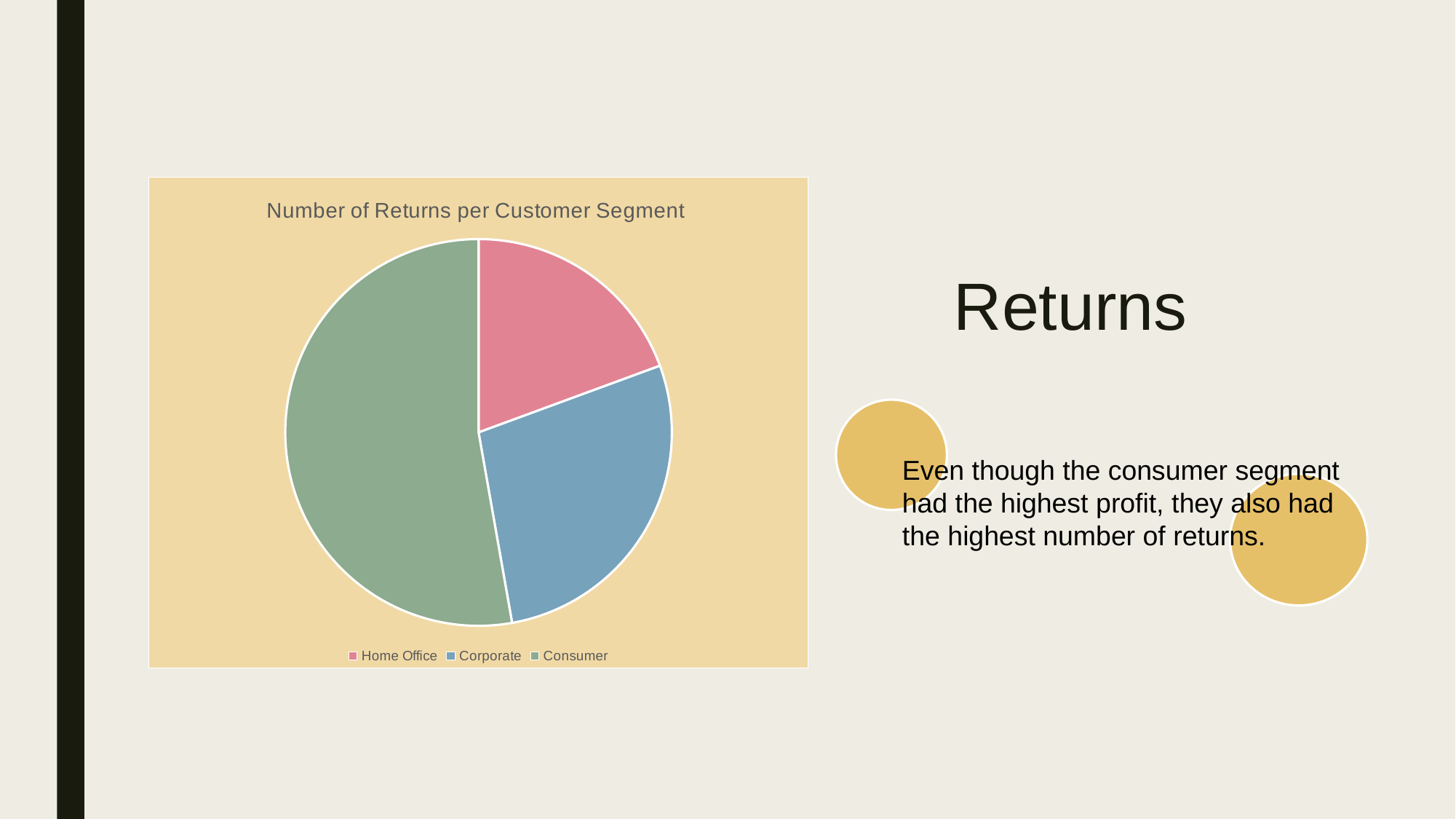

### Chart: Number of Returns per Customer Segment

| Category | Number of Returns |
|---|---|
| Home Office | 9940.0 |
| Corporate | 14259.0 |
| Consumer | 27051.0 |
# Returns

Even though the consumer segment had the highest profit, they also had the highest number of returns.